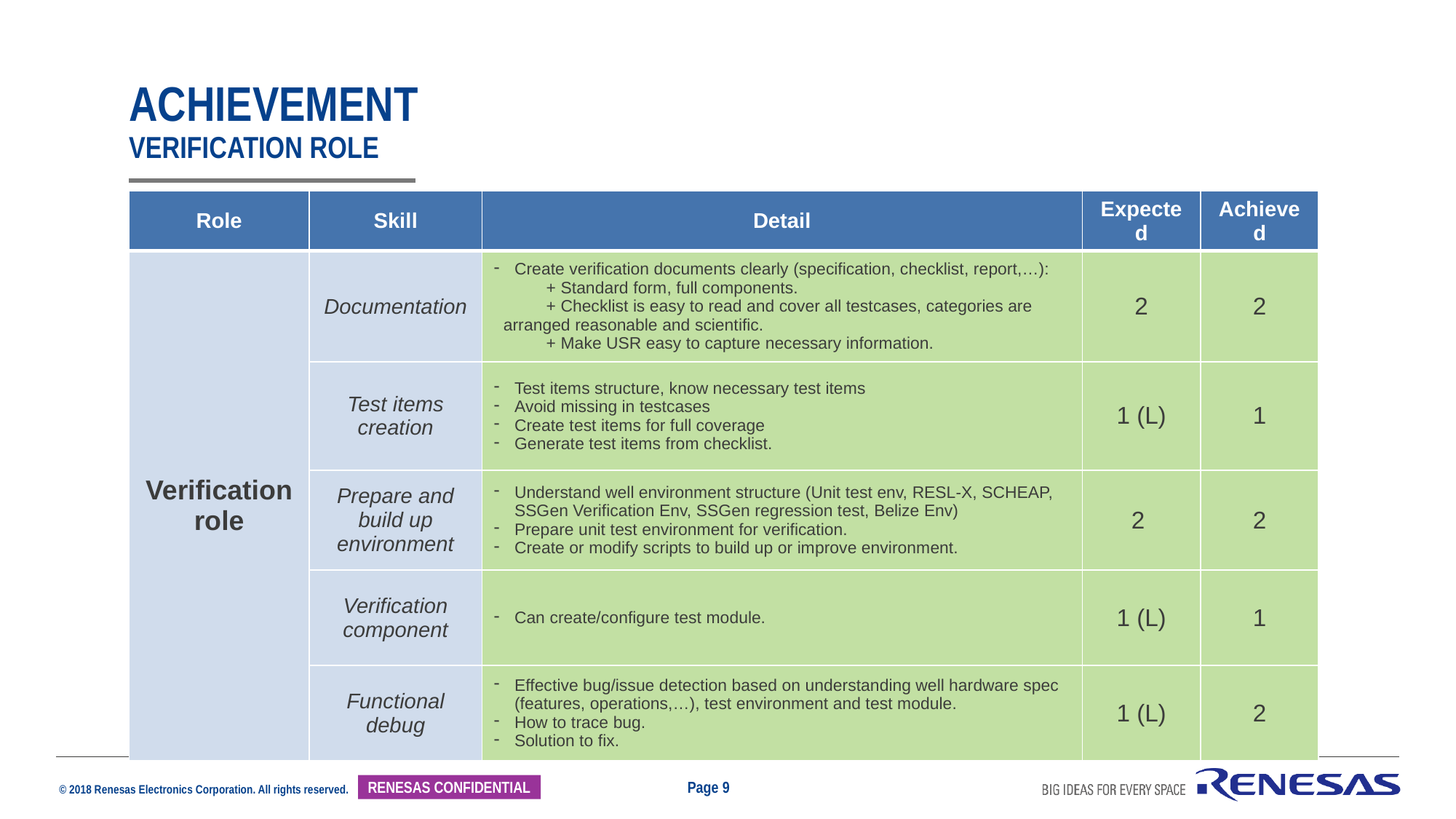

# achievement verification role
| Role | Skill | Detail | Expected | Achieved |
| --- | --- | --- | --- | --- |
| Verification role | Documentation | Create verification documents clearly (specification, checklist, report,…): + Standard form, full components. + Checklist is easy to read and cover all testcases, categories are arranged reasonable and scientific. + Make USR easy to capture necessary information. | 2 | 2 |
|  | Test items creation | Test items structure, know necessary test items Avoid missing in testcases Create test items for full coverage Generate test items from checklist. | 1 (L) | 1 |
|  | Prepare and build up environment | Understand well environment structure (Unit test env, RESL-X, SCHEAP, SSGen Verification Env, SSGen regression test, Belize Env) Prepare unit test environment for verification. Create or modify scripts to build up or improve environment. | 2 | 2 |
|  | Verification component | Can create/configure test module. | 1 (L) | 1 |
|  | Functional debug | Effective bug/issue detection based on understanding well hardware spec (features, operations,…), test environment and test module. How to trace bug. Solution to fix. | 1 (L) | 2 |
Page 9